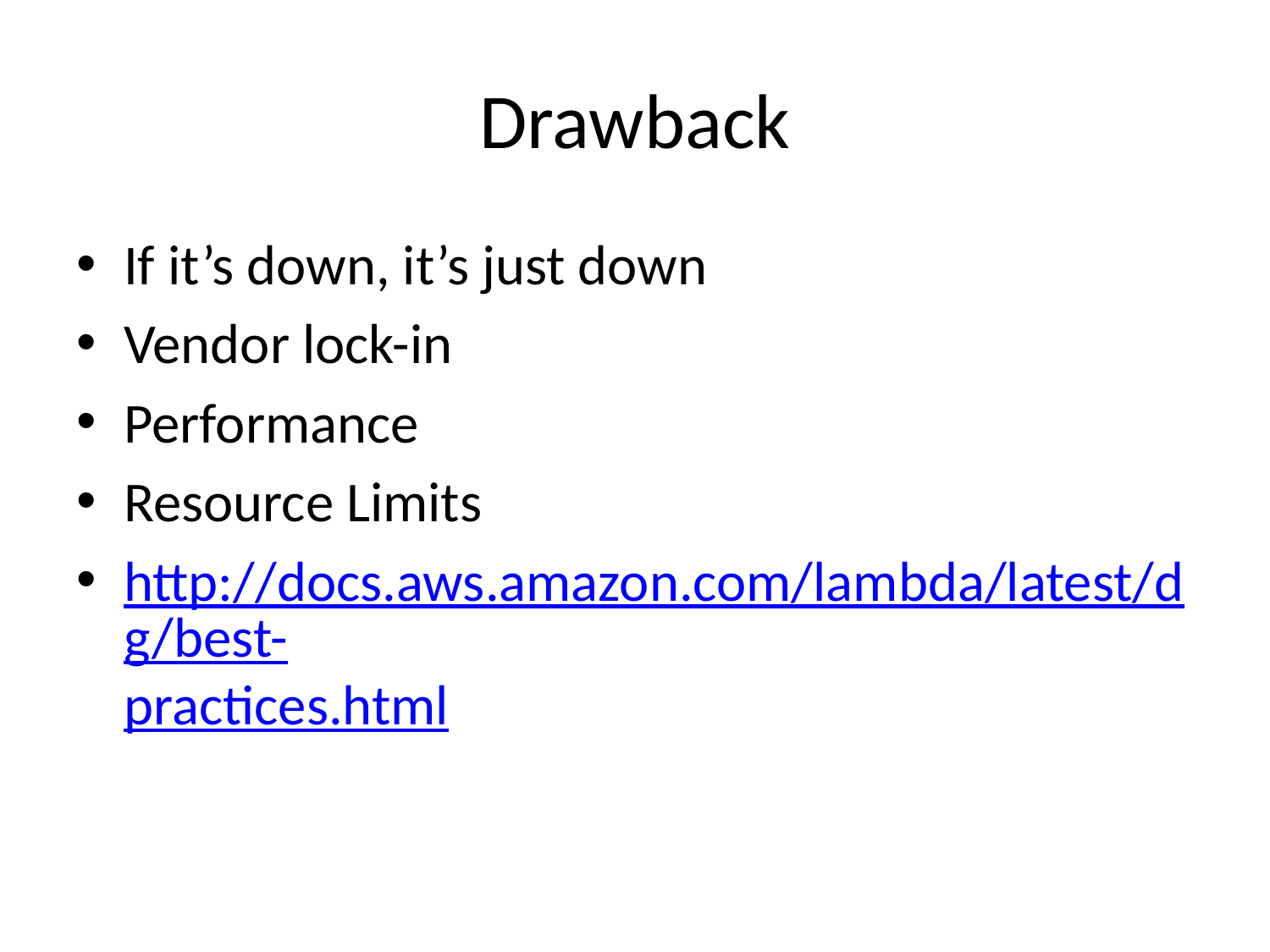

# Drawback
If it’s down, it’s just down
Vendor lock-in
Performance
Resource Limits
http://docs.aws.amazon.com/lambda/latest/dg/best-practices.html